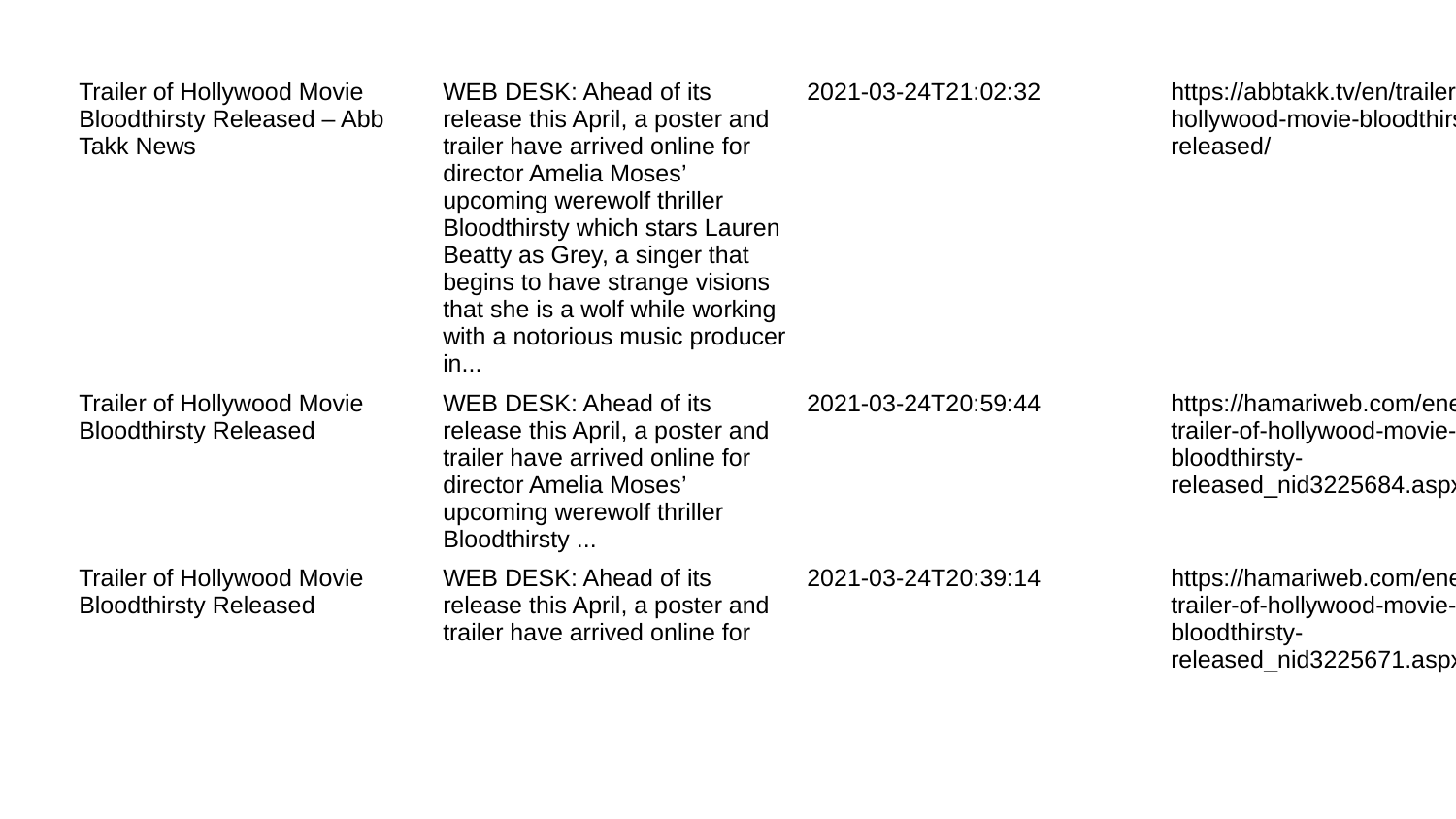

| Trailer of Hollywood Movie Bloodthirsty Released – Abb Takk News | WEB DESK: Ahead of its release this April, a poster and trailer have arrived online for director Amelia Moses’ upcoming werewolf thriller Bloodthirsty which stars Lauren Beatty as Grey, a singer that begins to have strange visions that she is a wolf while working with a notorious music producer in... | 2021-03-24T21:02:32 | https://abbtakk.tv/en/trailer-of-hollywood-movie-bloodthirsty-released/ |
| --- | --- | --- | --- |
| Trailer of Hollywood Movie Bloodthirsty Released | WEB DESK: Ahead of its release this April, a poster and trailer have arrived online for director Amelia Moses’ upcoming werewolf thriller Bloodthirsty ... | 2021-03-24T20:59:44 | https://hamariweb.com/enews/trailer-of-hollywood-movie-bloodthirsty-released\_nid3225684.aspx |
| Trailer of Hollywood Movie Bloodthirsty Released | WEB DESK: Ahead of its release this April, a poster and trailer have arrived online for | 2021-03-24T20:39:14 | https://hamariweb.com/enews/trailer-of-hollywood-movie-bloodthirsty-released\_nid3225671.aspx |